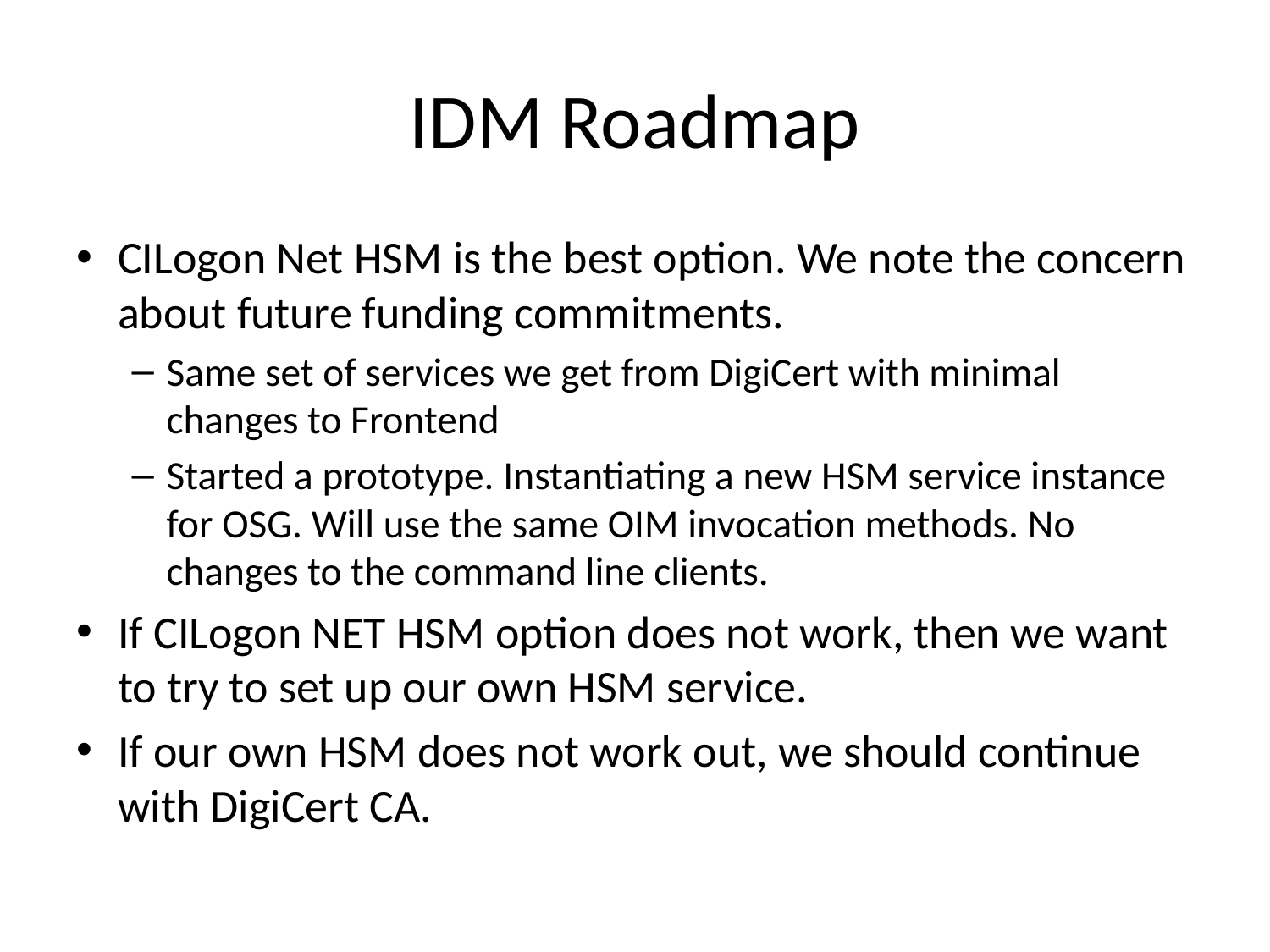

# IDM Roadmap
CILogon Net HSM is the best option. We note the concern about future funding commitments.
Same set of services we get from DigiCert with minimal changes to Frontend
Started a prototype. Instantiating a new HSM service instance for OSG. Will use the same OIM invocation methods. No changes to the command line clients.
If CILogon NET HSM option does not work, then we want to try to set up our own HSM service.
If our own HSM does not work out, we should continue with DigiCert CA.